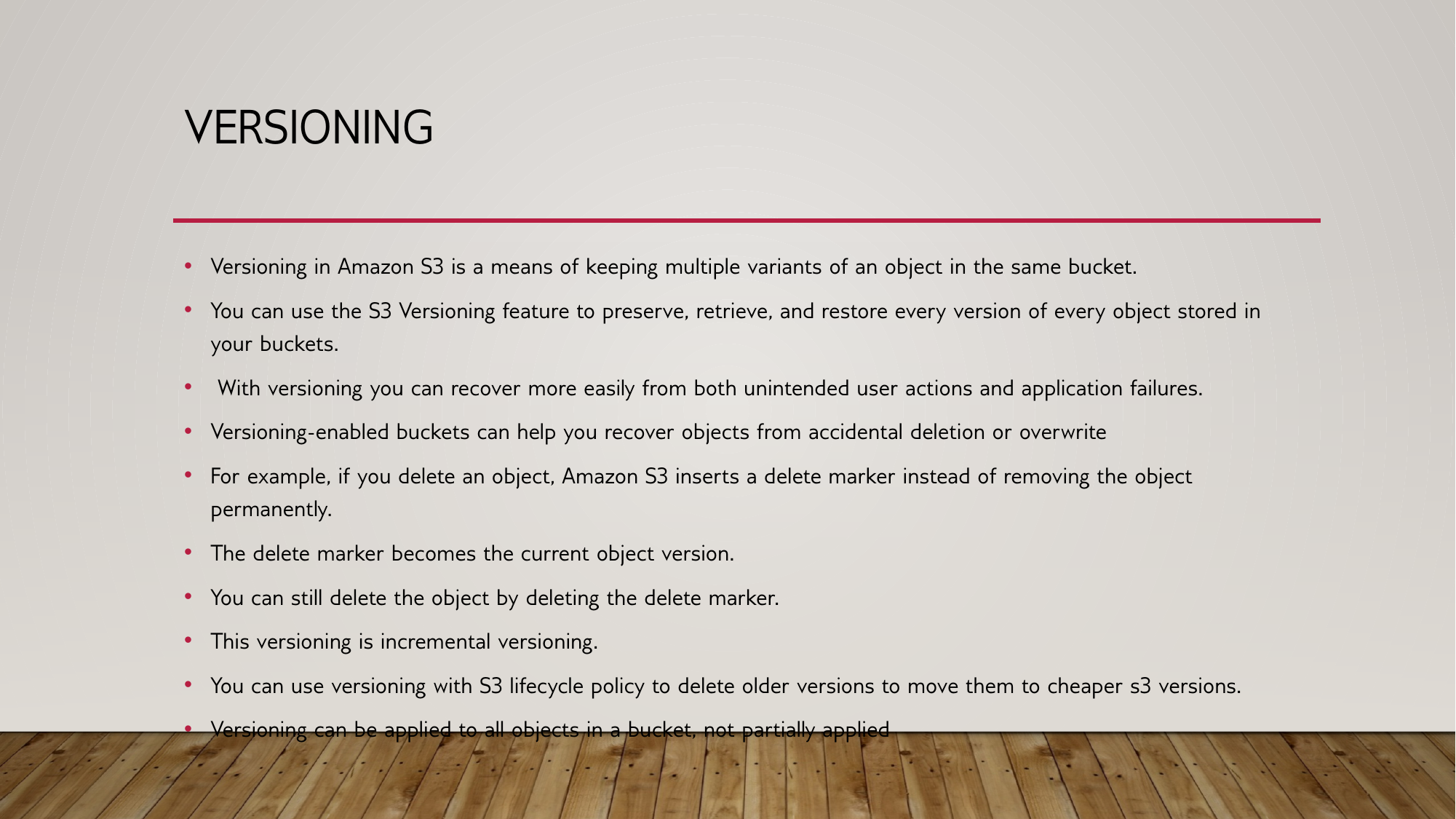

# Versioning
Versioning in Amazon S3 is a means of keeping multiple variants of an object in the same bucket.
You can use the S3 Versioning feature to preserve, retrieve, and restore every version of every object stored in your buckets.
 With versioning you can recover more easily from both unintended user actions and application failures.
Versioning-enabled buckets can help you recover objects from accidental deletion or overwrite
For example, if you delete an object, Amazon S3 inserts a delete marker instead of removing the object permanently.
The delete marker becomes the current object version.
You can still delete the object by deleting the delete marker.
This versioning is incremental versioning.
You can use versioning with S3 lifecycle policy to delete older versions to move them to cheaper s3 versions.
Versioning can be applied to all objects in a bucket, not partially applied